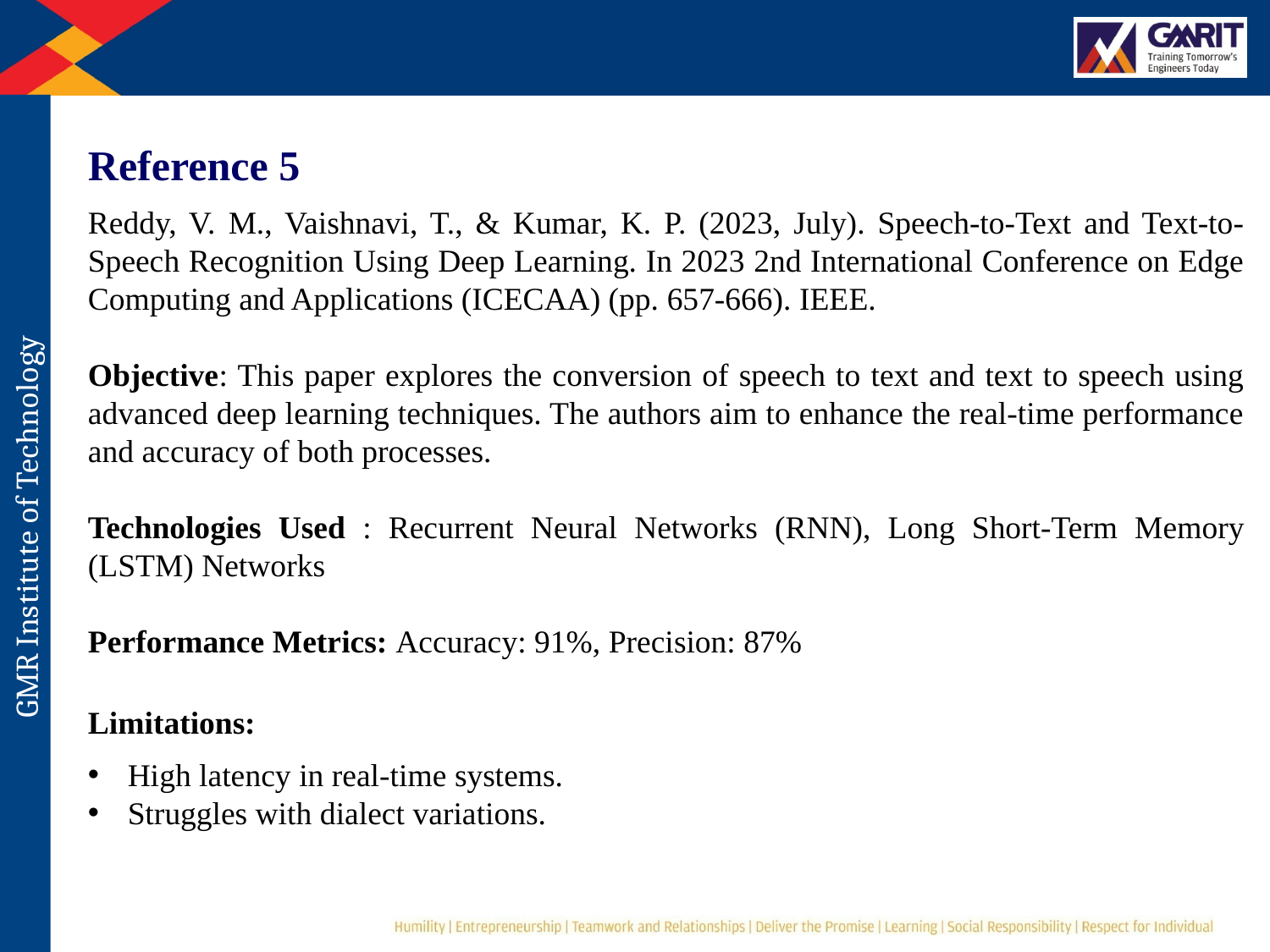

Reference 5
Reddy, V. M., Vaishnavi, T., & Kumar, K. P. (2023, July). Speech-to-Text and Text-to-Speech Recognition Using Deep Learning. In 2023 2nd International Conference on Edge Computing and Applications (ICECAA) (pp. 657-666). IEEE.

Objective: This paper explores the conversion of speech to text and text to speech using advanced deep learning techniques. The authors aim to enhance the real-time performance and accuracy of both processes.

Technologies Used : Recurrent Neural Networks (RNN), Long Short-Term Memory (LSTM) Networks

Performance Metrics: Accuracy: 91%, Precision: 87%

Limitations:
High latency in real-time systems.
Struggles with dialect variations.